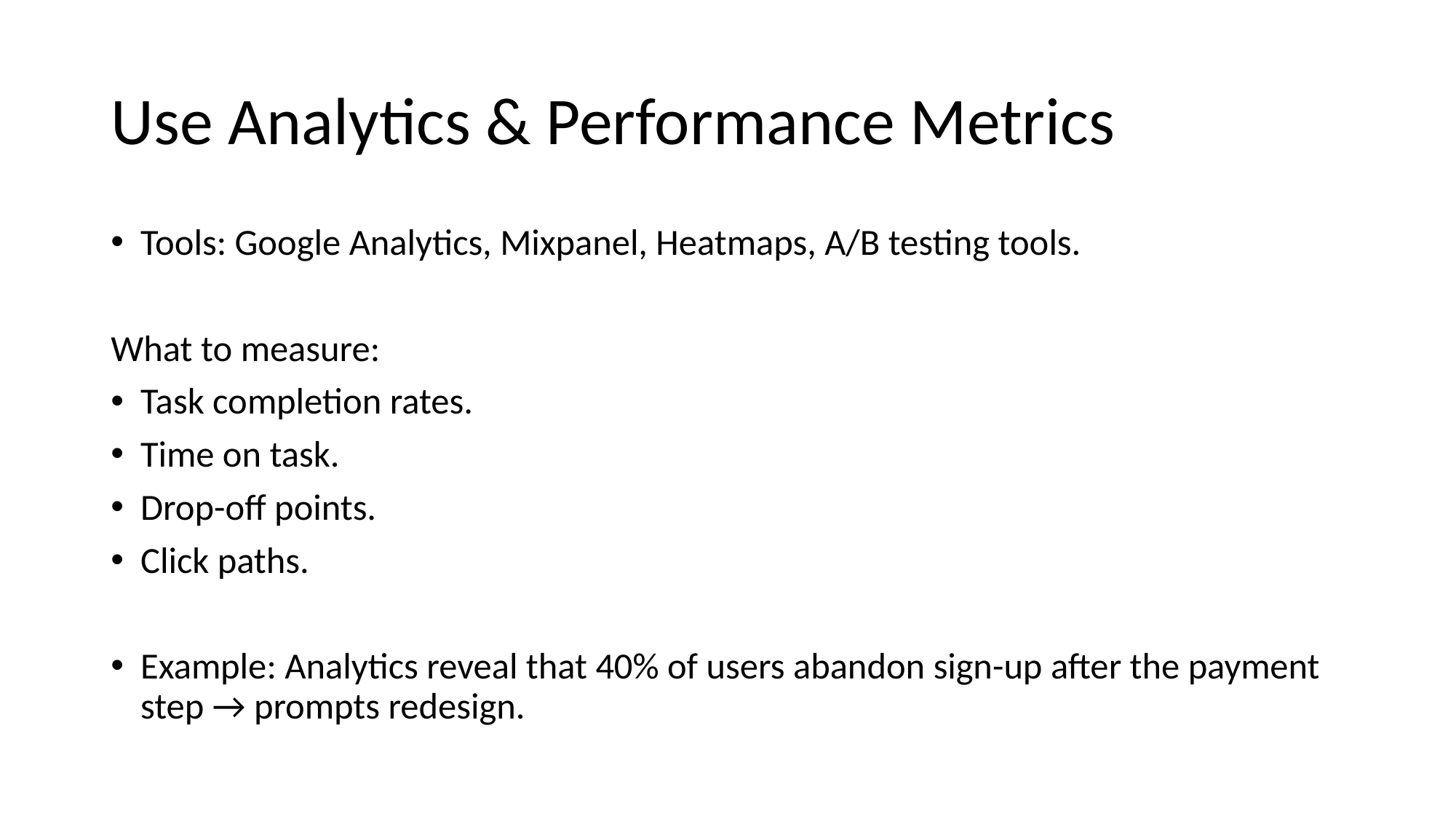

# Use Analytics & Performance Metrics
Tools: Google Analytics, Mixpanel, Heatmaps, A/B testing tools.

What to measure:
Task completion rates.
Time on task.
Drop-off points.
Click paths.

Example: Analytics reveal that 40% of users abandon sign-up after the payment step → prompts redesign.